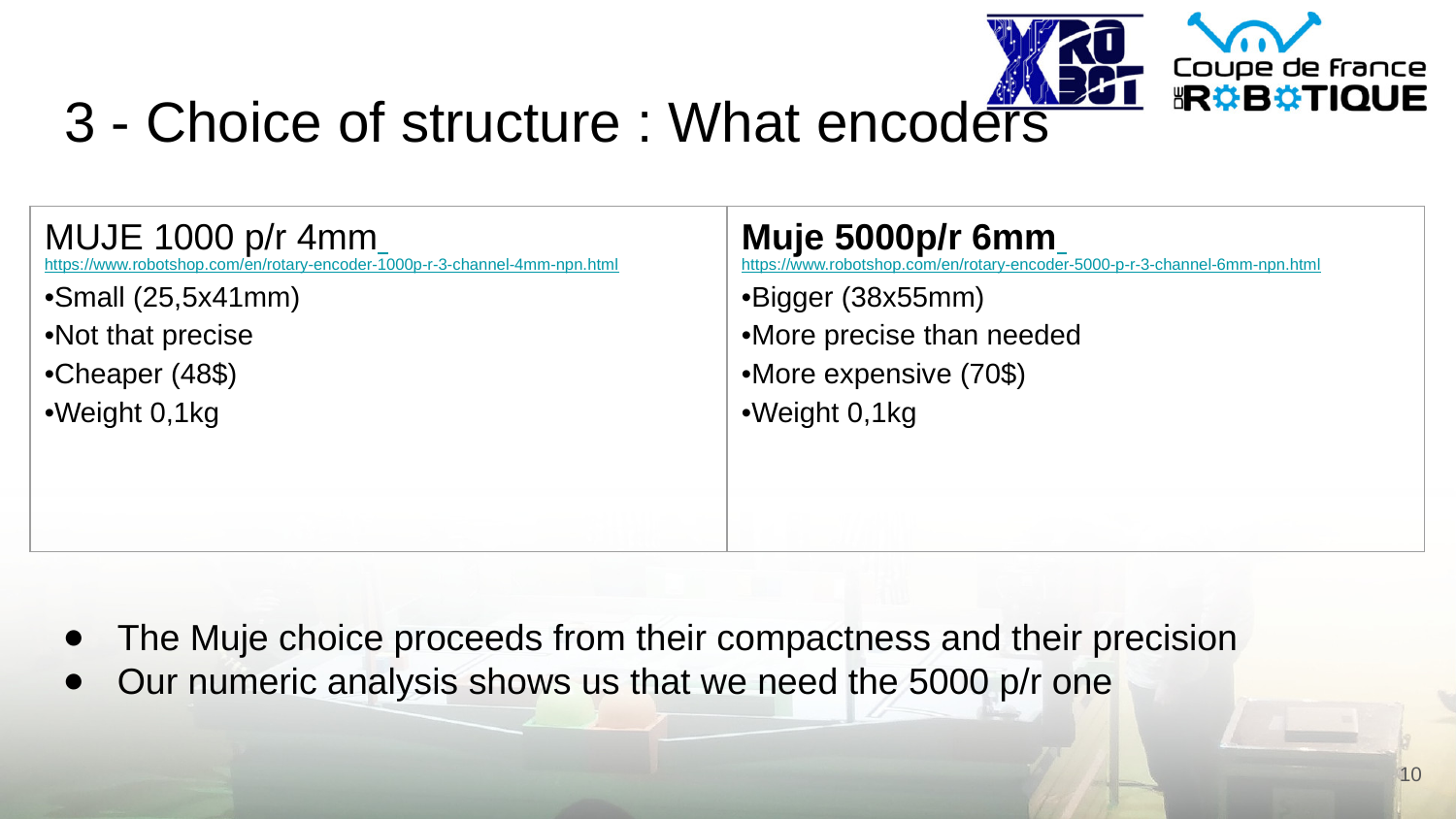

# 3 - Choice of structure : What encoders
| MUJE 1000 p/r 4mm https://www.robotshop.com/en/rotary-encoder-1000p-r-3-channel-4mm-npn.html •Small (25,5x41mm) •Not that precise •Cheaper (48$) •Weight 0,1kg | Muje 5000p/r 6mm https://www.robotshop.com/en/rotary-encoder-5000-p-r-3-channel-6mm-npn.html •Bigger (38x55mm) •More precise than needed •More expensive (70$) •Weight 0,1kg |
| --- | --- |
The Muje choice proceeds from their compactness and their precision
Our numeric analysis shows us that we need the 5000 p/r one
10